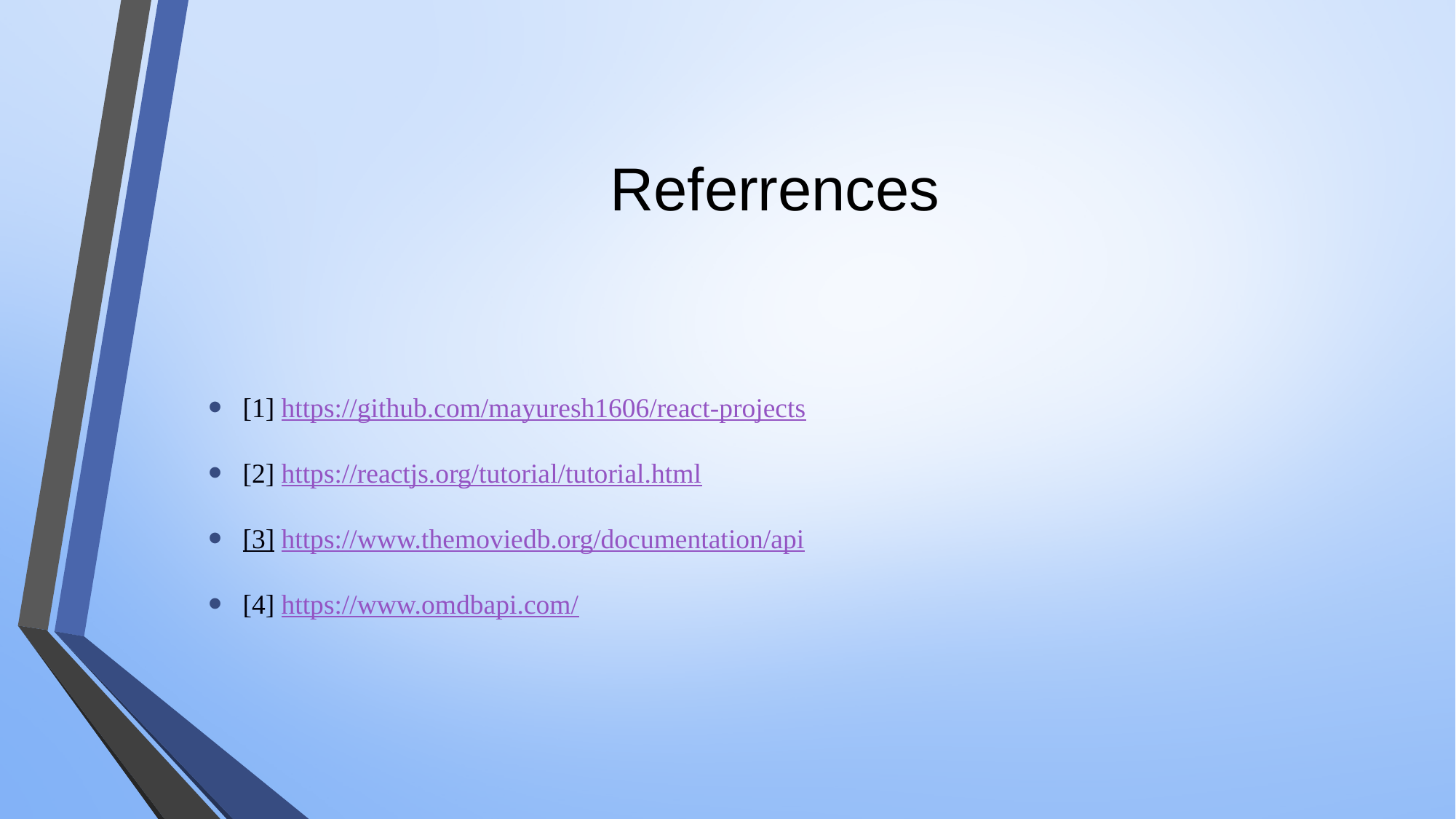

# Referrences
[1] https://github.com/mayuresh1606/react-projects

[2] https://reactjs.org/tutorial/tutorial.html

[3] https://www.themoviedb.org/documentation/api

[4] https://www.omdbapi.com/